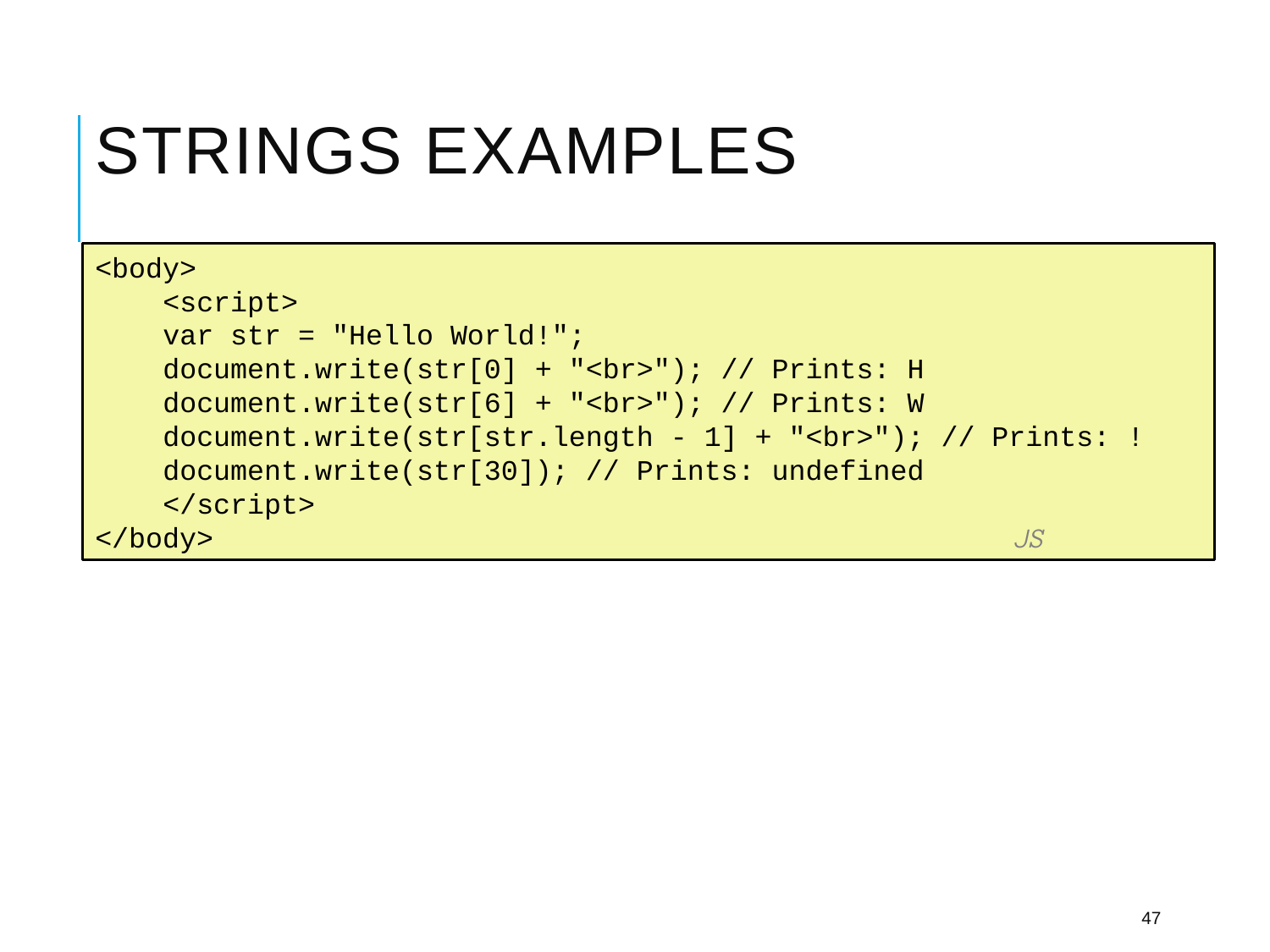

# Strings examples
<body>
    <script>
    var str = "Hello World!";
    document.write(str[0] + "<br>"); // Prints: H
    document.write(str[6] + "<br>"); // Prints: W
    document.write(str[str.length - 1] + "<br>"); // Prints: !
    document.write(str[30]); // Prints: undefined
    </script>
</body>           	  	  		  	  JS
47